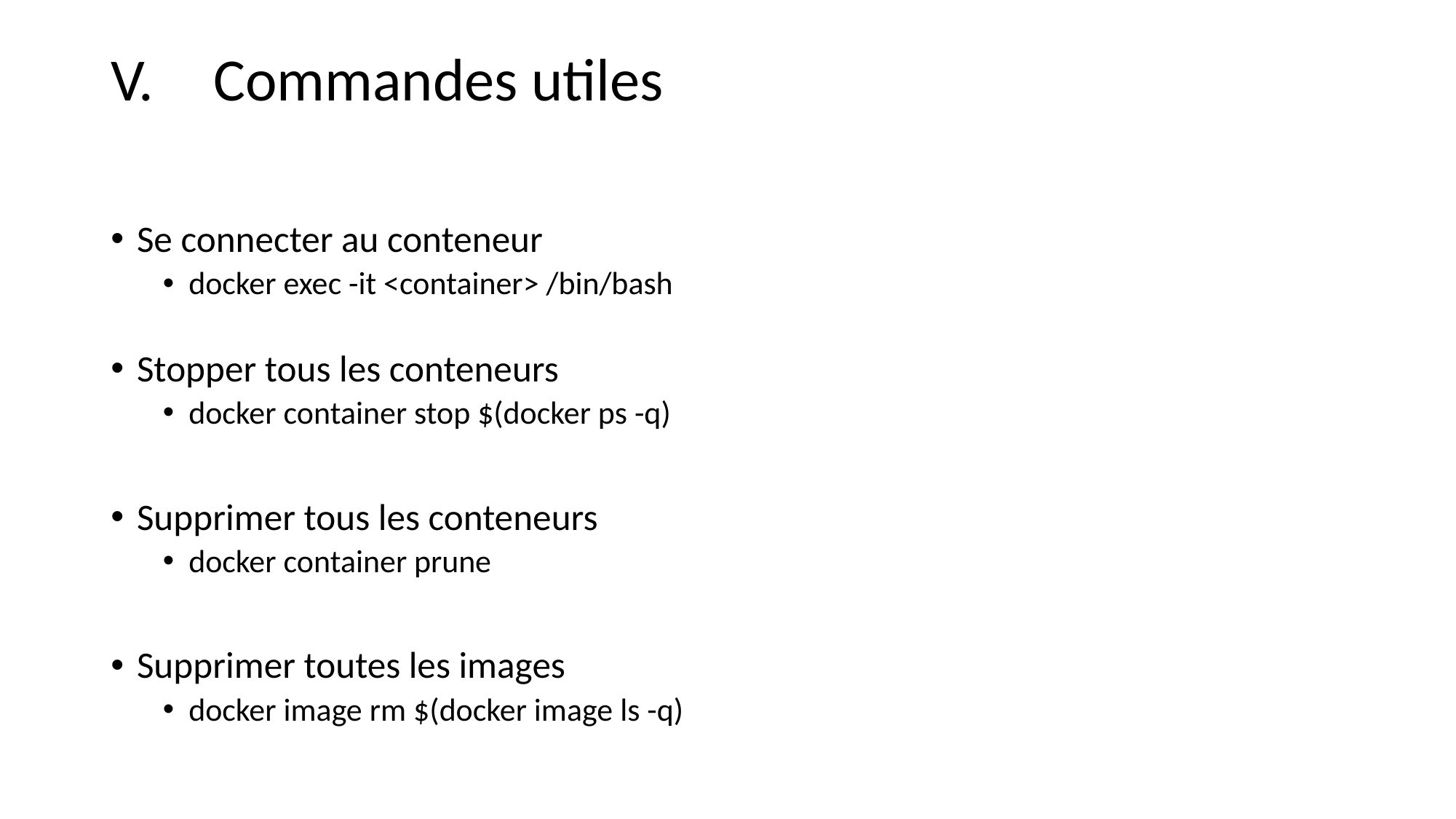

# Commandes utiles

Se connecter au conteneur
docker exec -it <container> /bin/bash
Stopper tous les conteneurs
docker container stop $(docker ps -q)

Supprimer tous les conteneurs
docker container prune

Supprimer toutes les images
docker image rm $(docker image ls -q)